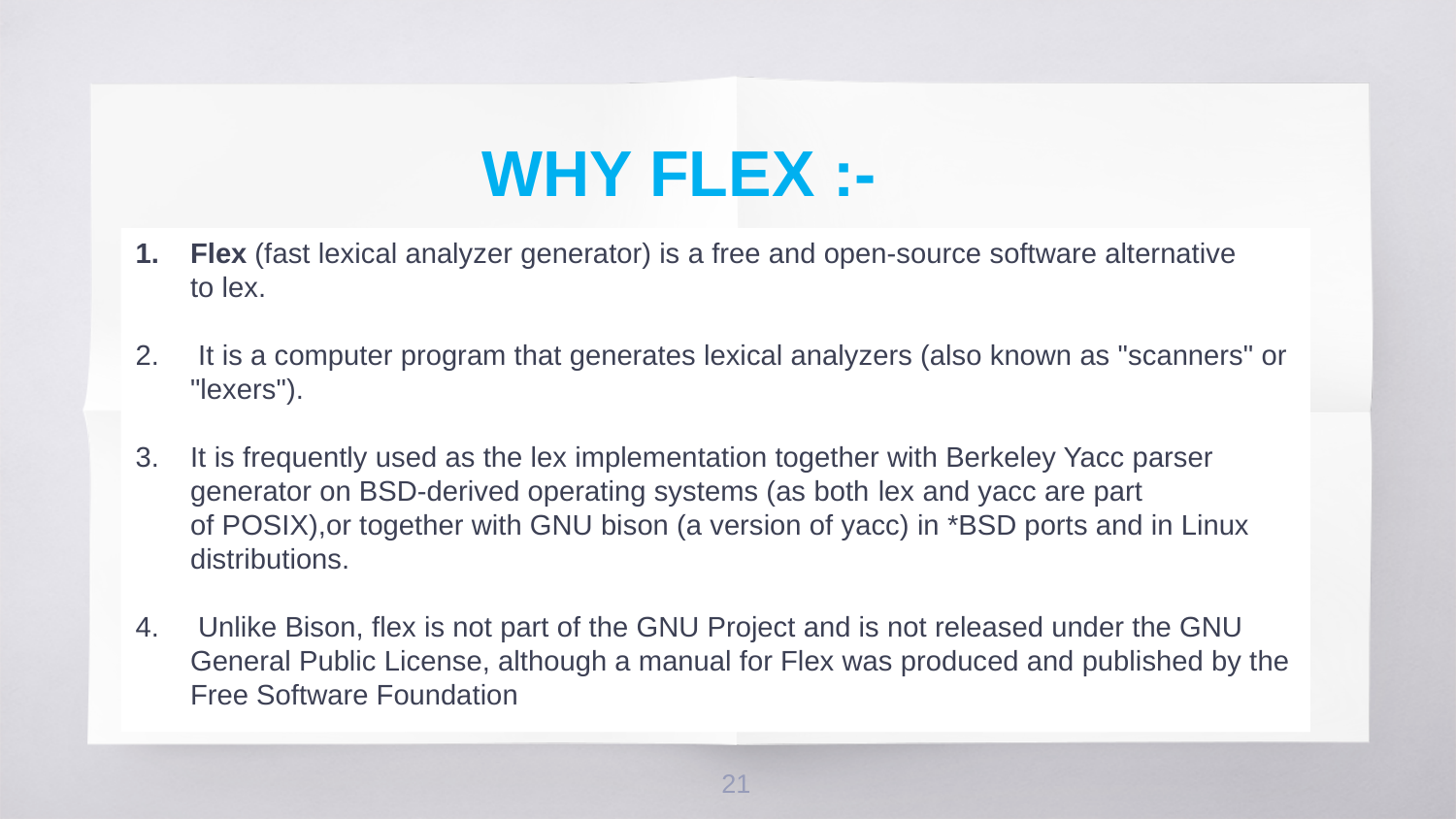

# WHY FLEX :-
Flex (fast lexical analyzer generator) is a free and open-source software alternative to lex.

 It is a computer program that generates lexical analyzers (also known as "scanners" or "lexers").

It is frequently used as the lex implementation together with Berkeley Yacc parser generator on BSD-derived operating systems (as both lex and yacc are part of POSIX),or together with GNU bison (a version of yacc) in *BSD ports and in Linux distributions.

 Unlike Bison, flex is not part of the GNU Project and is not released under the GNU General Public License, although a manual for Flex was produced and published by the Free Software Foundation

21